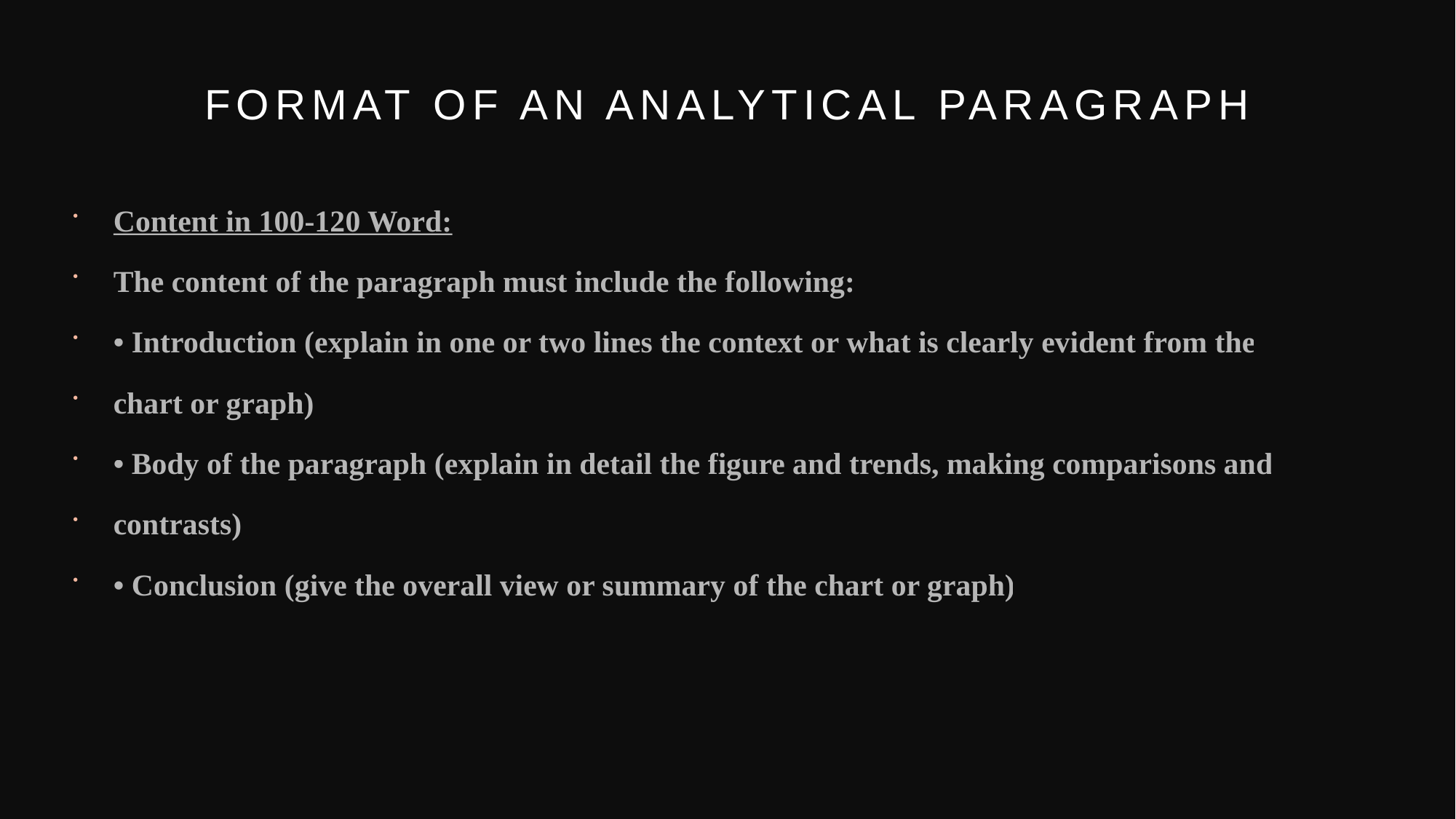

# Format of an Analytical Paragraph
Content in 100-120 Word:
The content of the paragraph must include the following:
• Introduction (explain in one or two lines the context or what is clearly evident from the
chart or graph)
• Body of the paragraph (explain in detail the figure and trends, making comparisons and
contrasts)
• Conclusion (give the overall view or summary of the chart or graph)